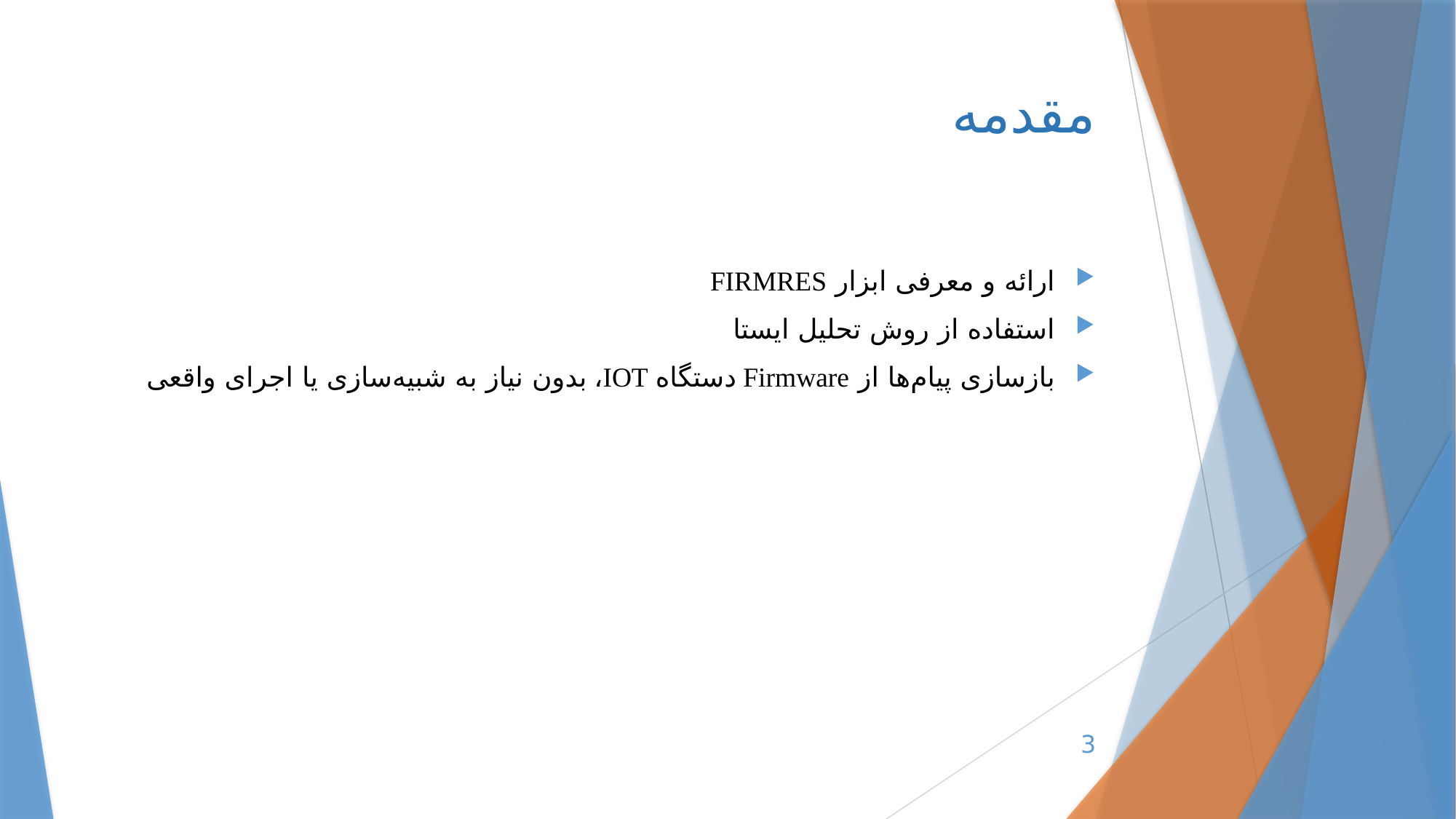

# مقدمه
ارائه و معرفی ابزار FIRMRES
استفاده از روش تحلیل ایستا
بازسازی پیام‌ها از Firmware دستگاه IOT، بدون نیاز به شبیه‌سازی یا اجرای واقعی
3